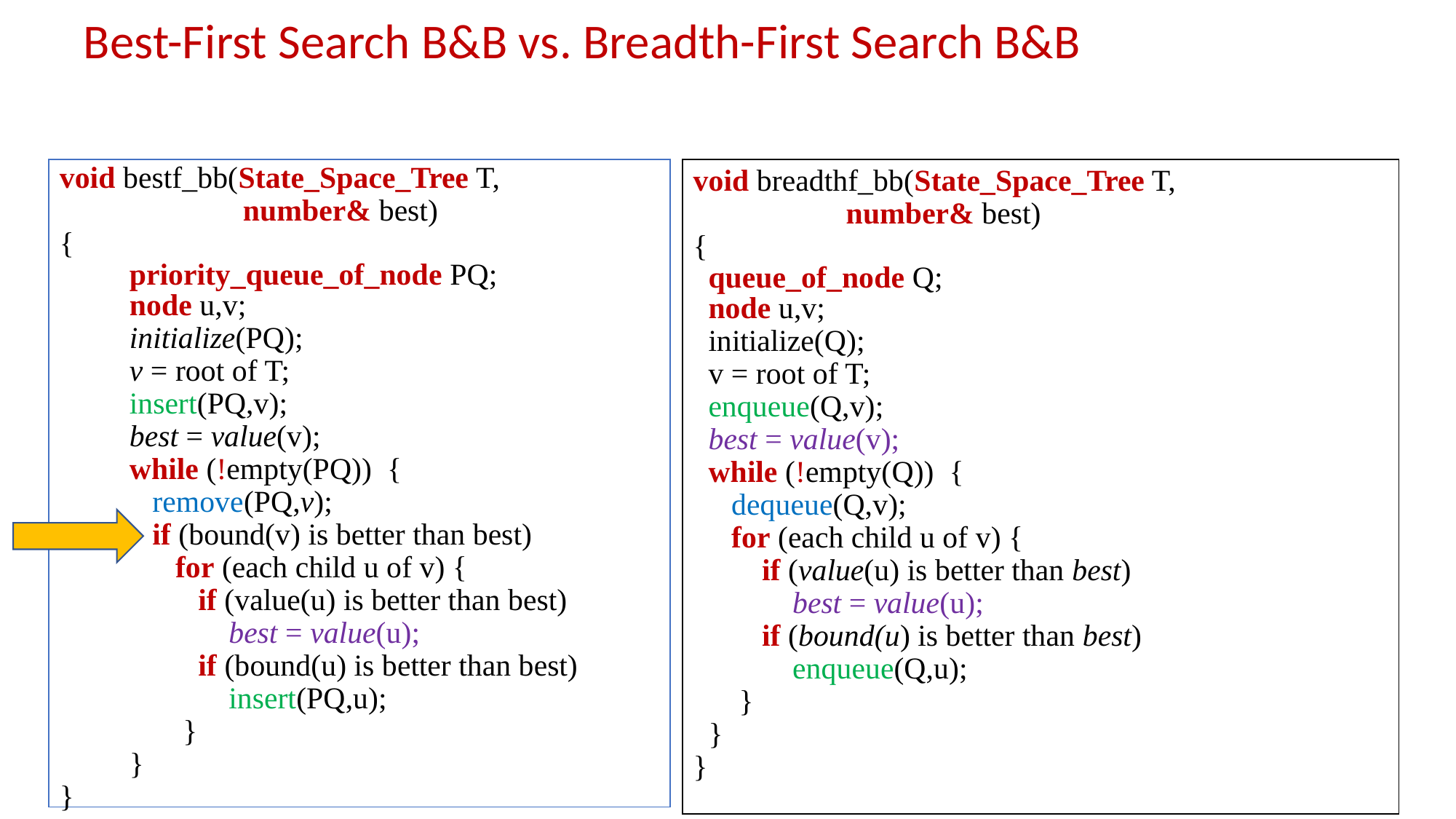

# Best-First Search B&B vs. Breadth-First Search B&B
void breadthf_bb(State_Space_Tree T,
                    number& best)
{
  queue_of_node Q;
  node u,v;
  initialize(Q);
  v = root of T;
  enqueue(Q,v);
  best = value(v);
  while (!empty(Q))  {
     dequeue(Q,v);
     for (each child u of v) {
         if (value(u) is better than best)
             best = value(u);
         if (bound(u) is better than best)
             enqueue(Q,u);
      }
  }
}
void bestf_bb(State_Space_Tree T,
                        number& best)
{
  priority_queue_of_node PQ;
  node u,v;
  initialize(PQ);
  v = root of T;
  insert(PQ,v);
  best = value(v);
  while (!empty(PQ))  {
     remove(PQ,v);
     if (bound(v) is better than best)
        for (each child u of v) {
           if (value(u) is better than best)
               best = value(u);
           if (bound(u) is better than best)
               insert(PQ,u);
         }
  }
}